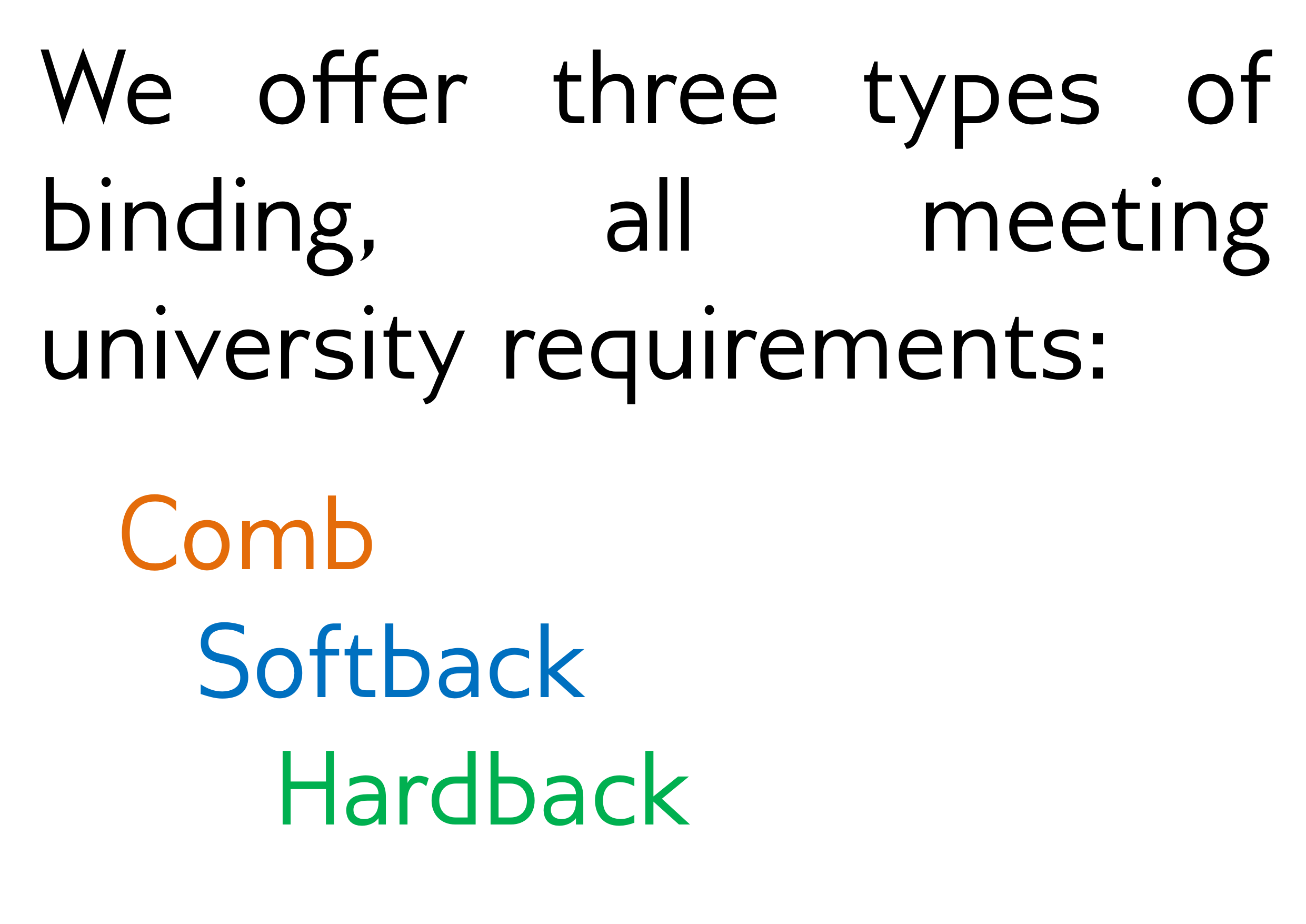

We offer three types of binding, all meeting university requirements:

	Comb
		Softback
			Hardback